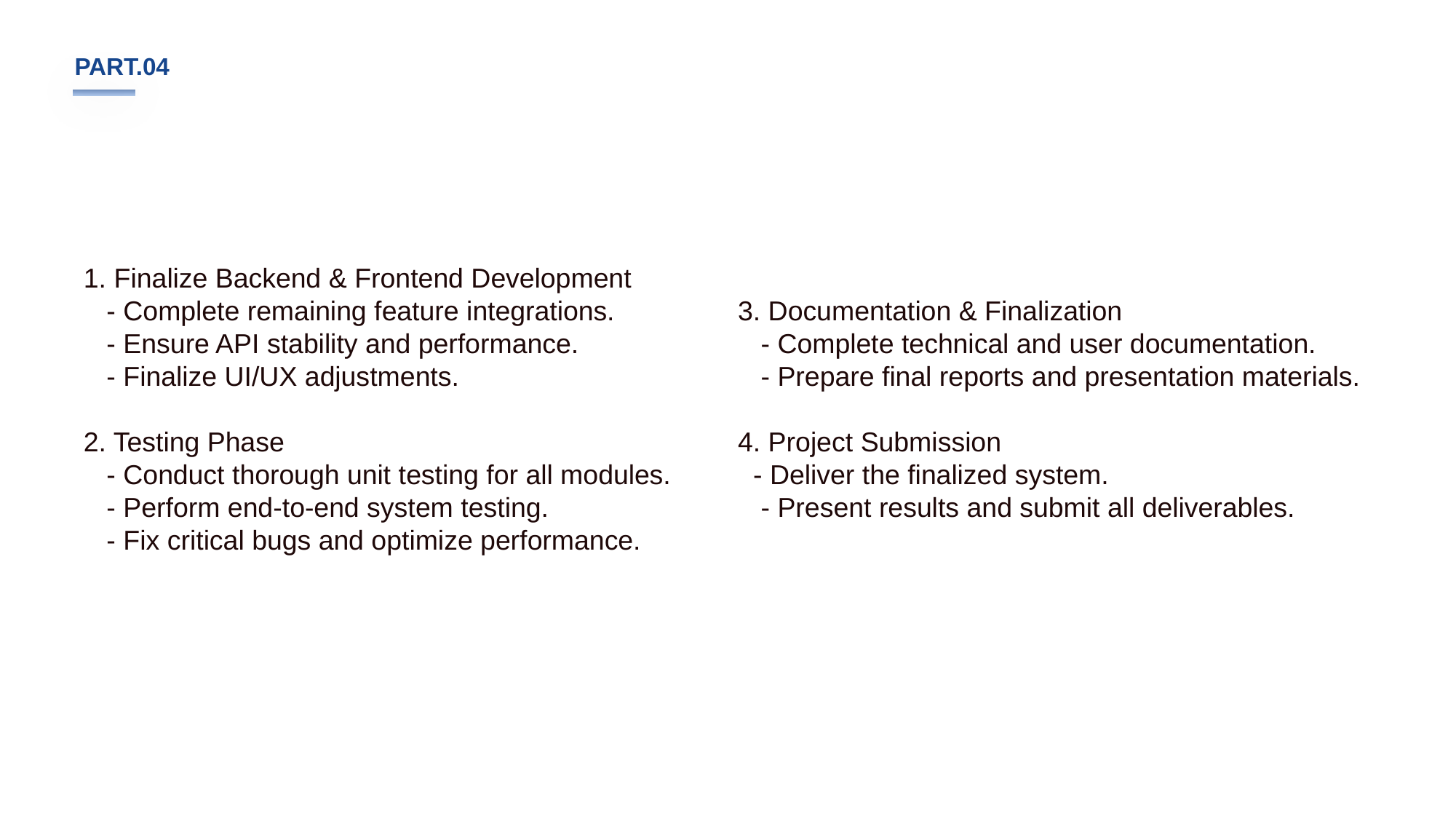

PART.04

1. Finalize Backend & Frontend Development
   - Complete remaining feature integrations.
   - Ensure API stability and performance.
   - Finalize UI/UX adjustments.

2. Testing Phase
   - Conduct thorough unit testing for all modules.
   - Perform end-to-end system testing.
   - Fix critical bugs and optimize performance.
3. Documentation & Finalization
   - Complete technical and user documentation.
   - Prepare final reports and presentation materials.

4. Project Submission
  - Deliver the finalized system.
   - Present results and submit all deliverables.